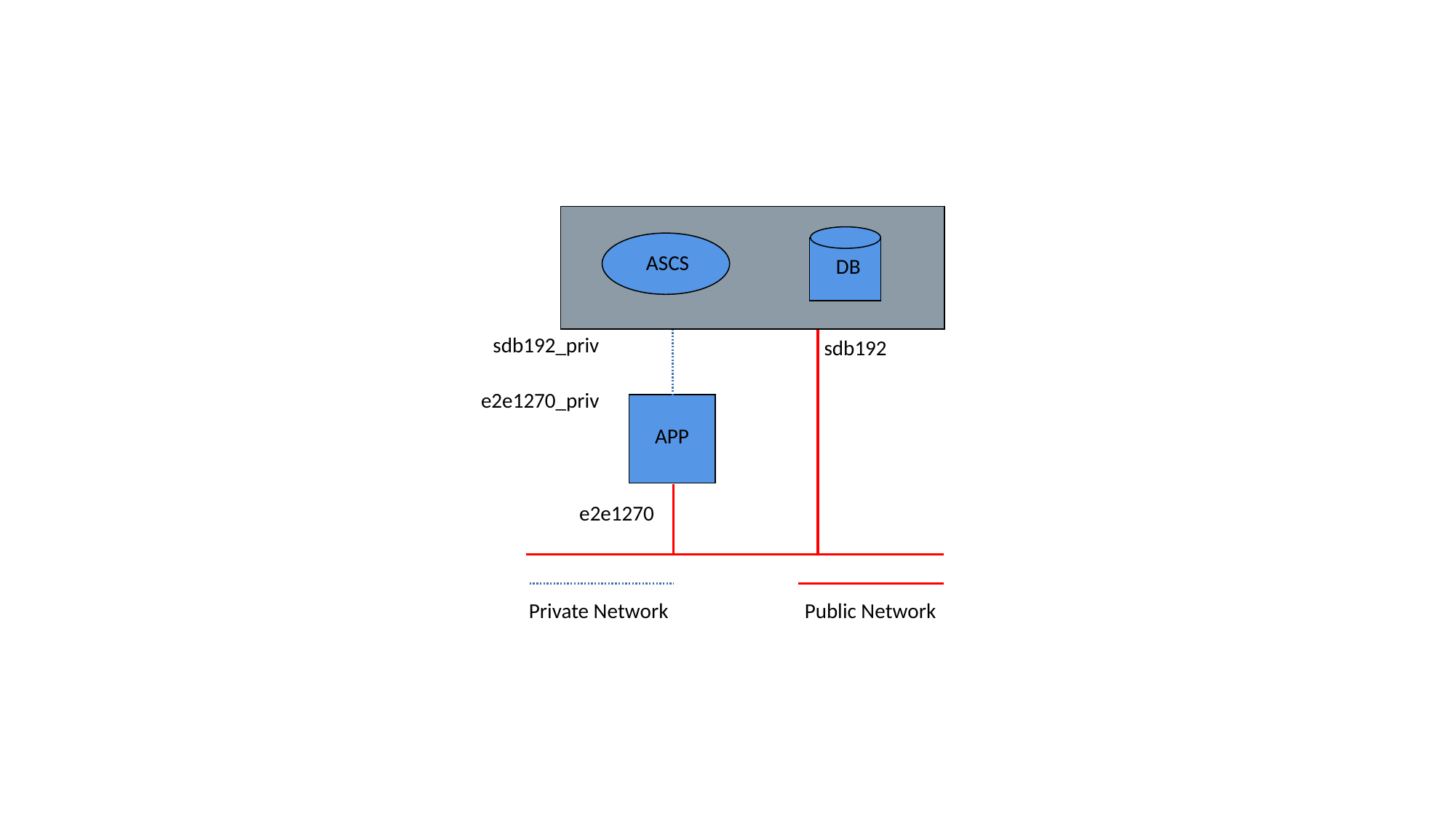

ASCS
DB
sdb192_priv
sdb192
e2e1270_priv
APP
e2e1270
Public Network
Private Network